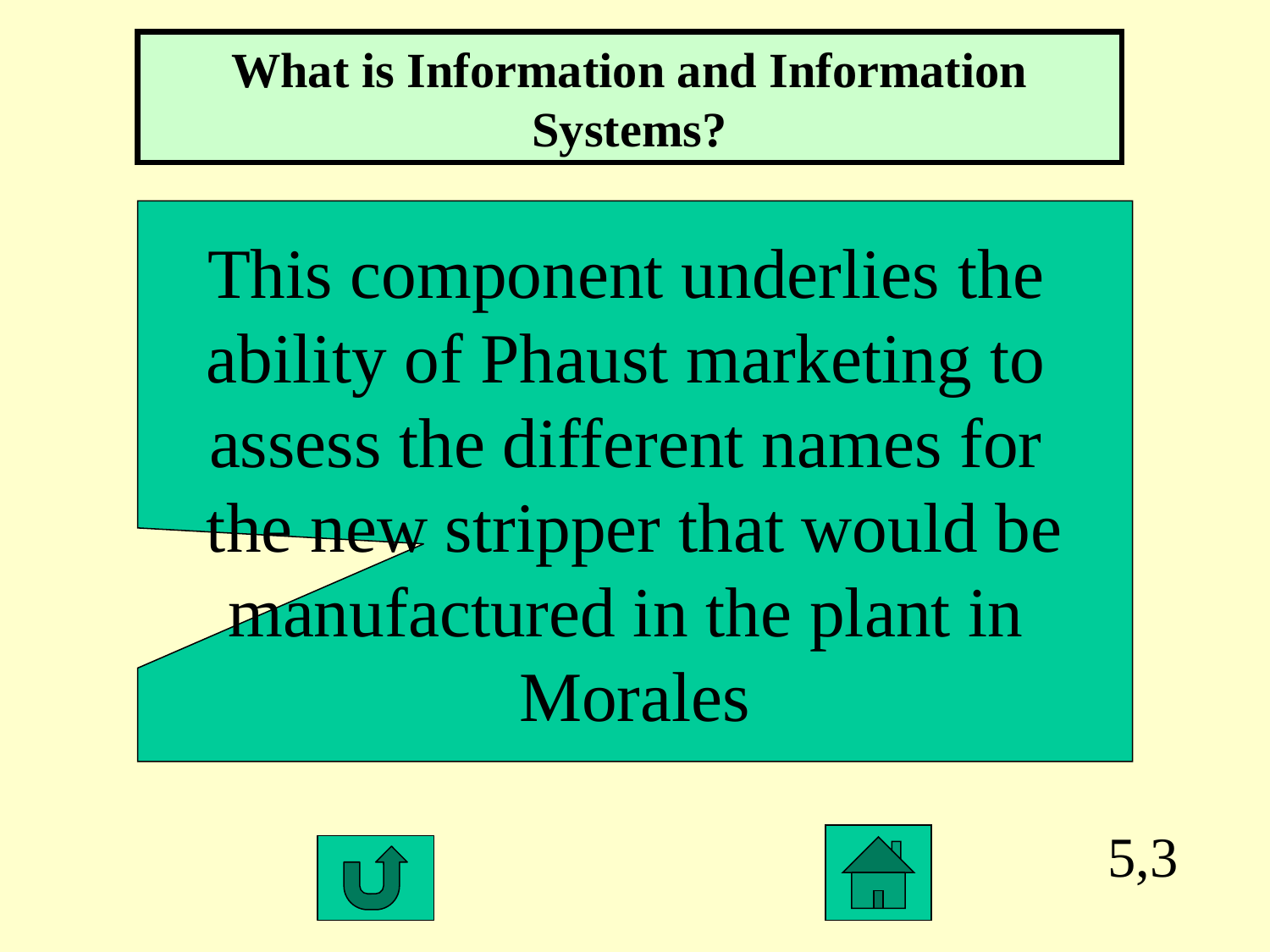

What is Information and Information Systems?
This component underlies the
ability of Phaust marketing to
assess the different names for
the new stripper that would be
manufactured in the plant in
Morales
5,3